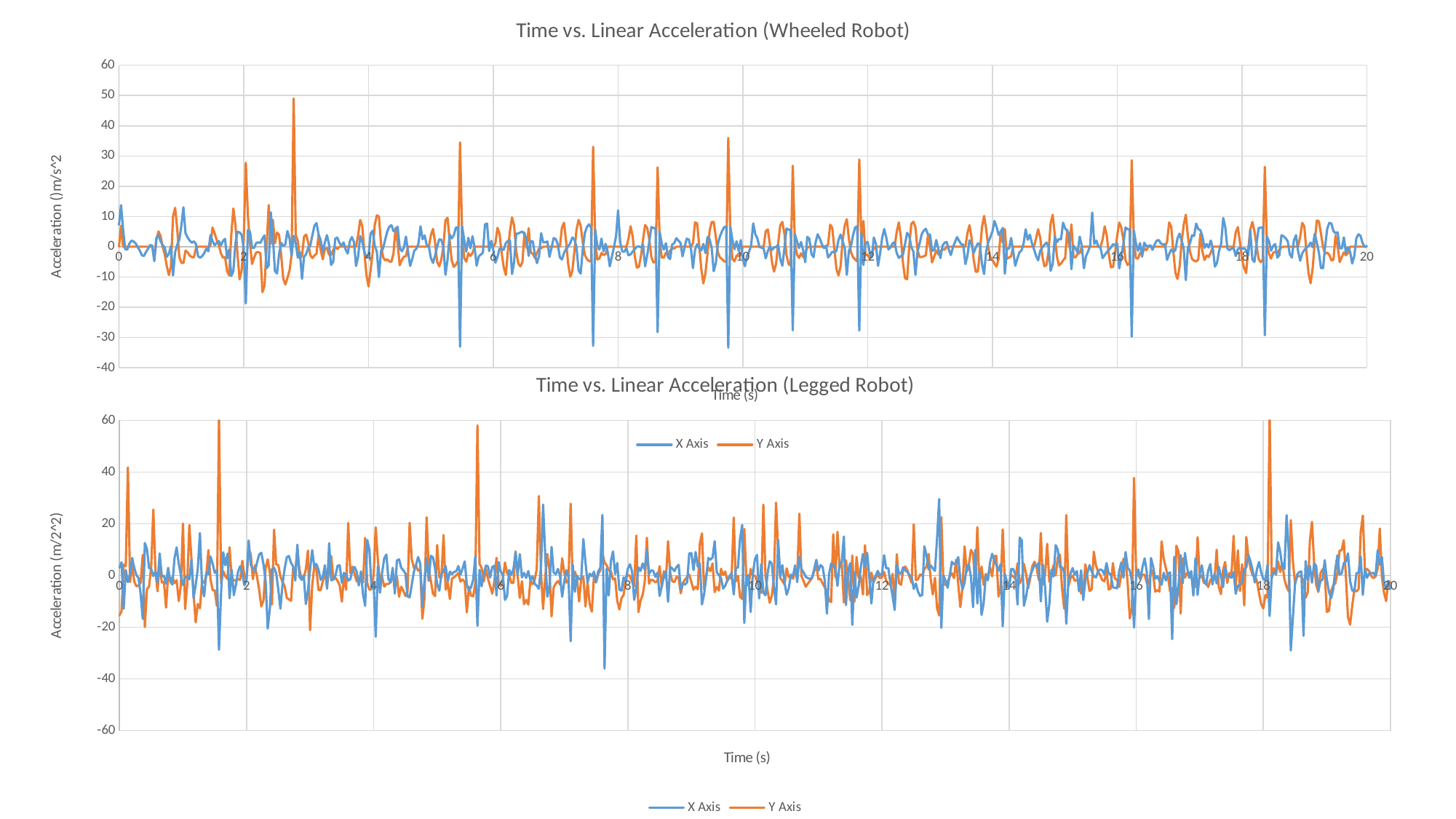

### Chart: Time vs. Linear Acceleration (Wheeled Robot)

| Category |  |  |
|---|---|---|

### Chart: Time vs. Linear Acceleration (Legged Robot)

| Category |  |  |
|---|---|---|